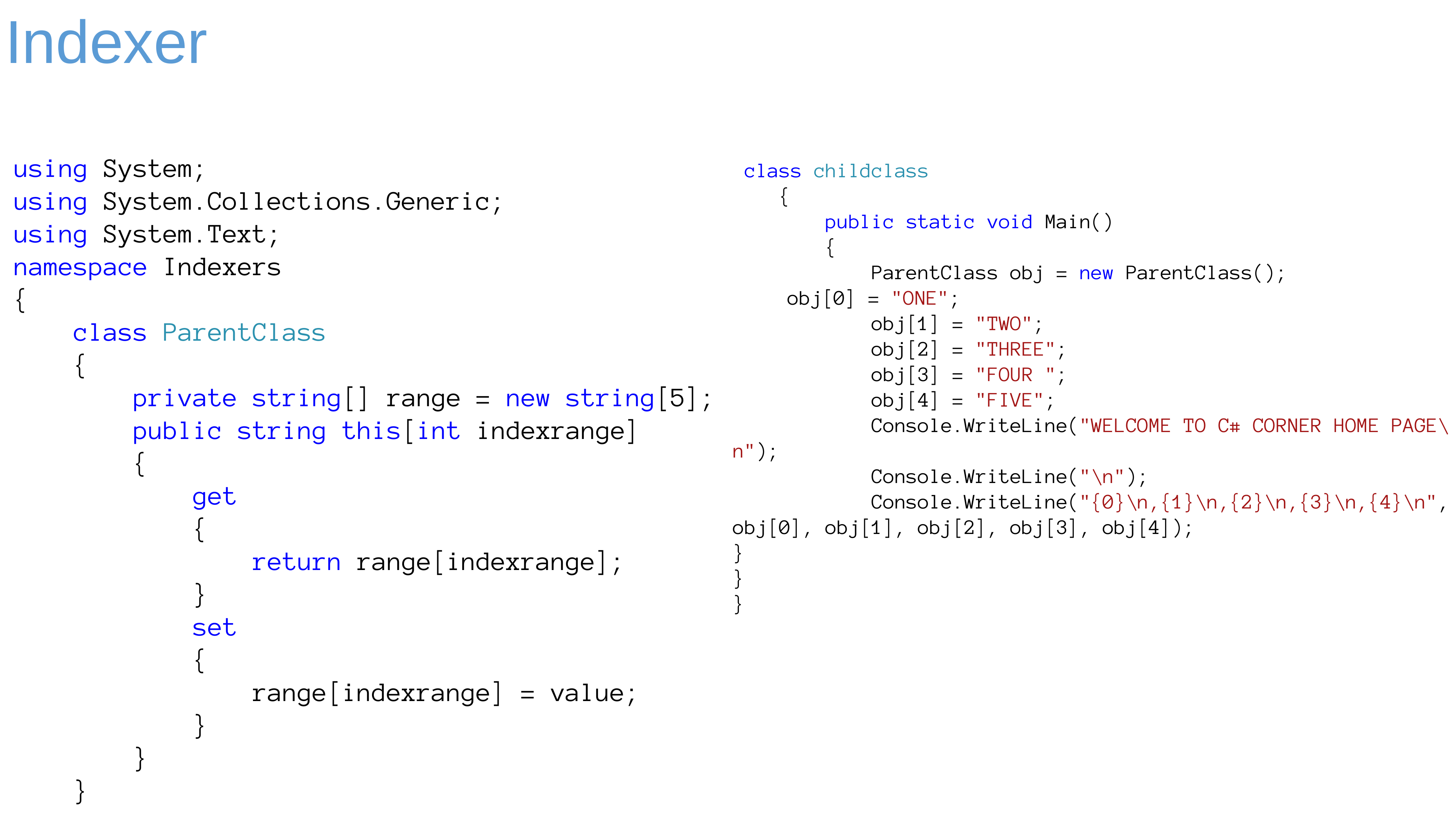

Indexer
using System;
using System.Collections.Generic;
using System.Text;
namespace Indexers
{
    class ParentClass
    {
        private string[] range = new string[5];
        public string this[int indexrange]
        {
            get
            {
                return range[indexrange];
            }
            set
            {
                range[indexrange] = value;
            }
        }
    }

 class childclass
    {
        public static void Main()
        {
            ParentClass obj = new ParentClass();
	obj[0] = "ONE";
            obj[1] = "TWO";
            obj[2] = "THREE";
            obj[3] = "FOUR ";
            obj[4] = "FIVE";
            Console.WriteLine("WELCOME TO C# CORNER HOME PAGE\n");
            Console.WriteLine("\n");
            Console.WriteLine("{0}\n,{1}\n,{2}\n,{3}\n,{4}\n", obj[0], obj[1], obj[2], obj[3], obj[4]);
}
}
}